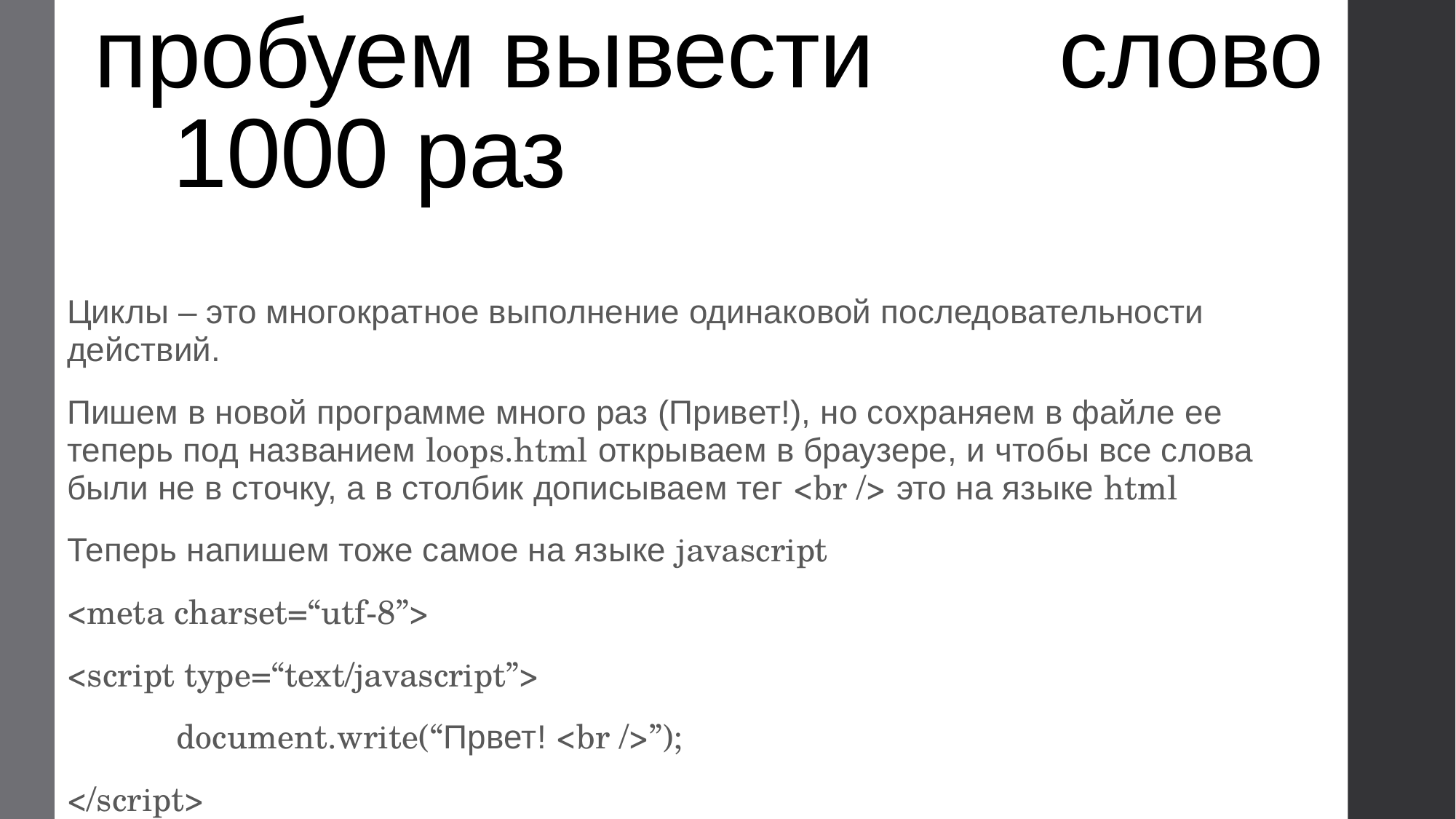

# пробуем вывести       слово     1000 раз
Циклы – это многократное выполнение одинаковой последовательности действий.
Пишем в новой программе много раз (Привет!), но сохраняем в файле ее теперь под названием loops.html открываем в браузере, и чтобы все слова были не в сточку, а в столбик дописываем тег <br /> это на языке html
Теперь напишем тоже самое на языке javascript
<meta charset=“utf-8”>
<script type=“text/javascript”>
	document.write(“Првет! <br />”);
</script>